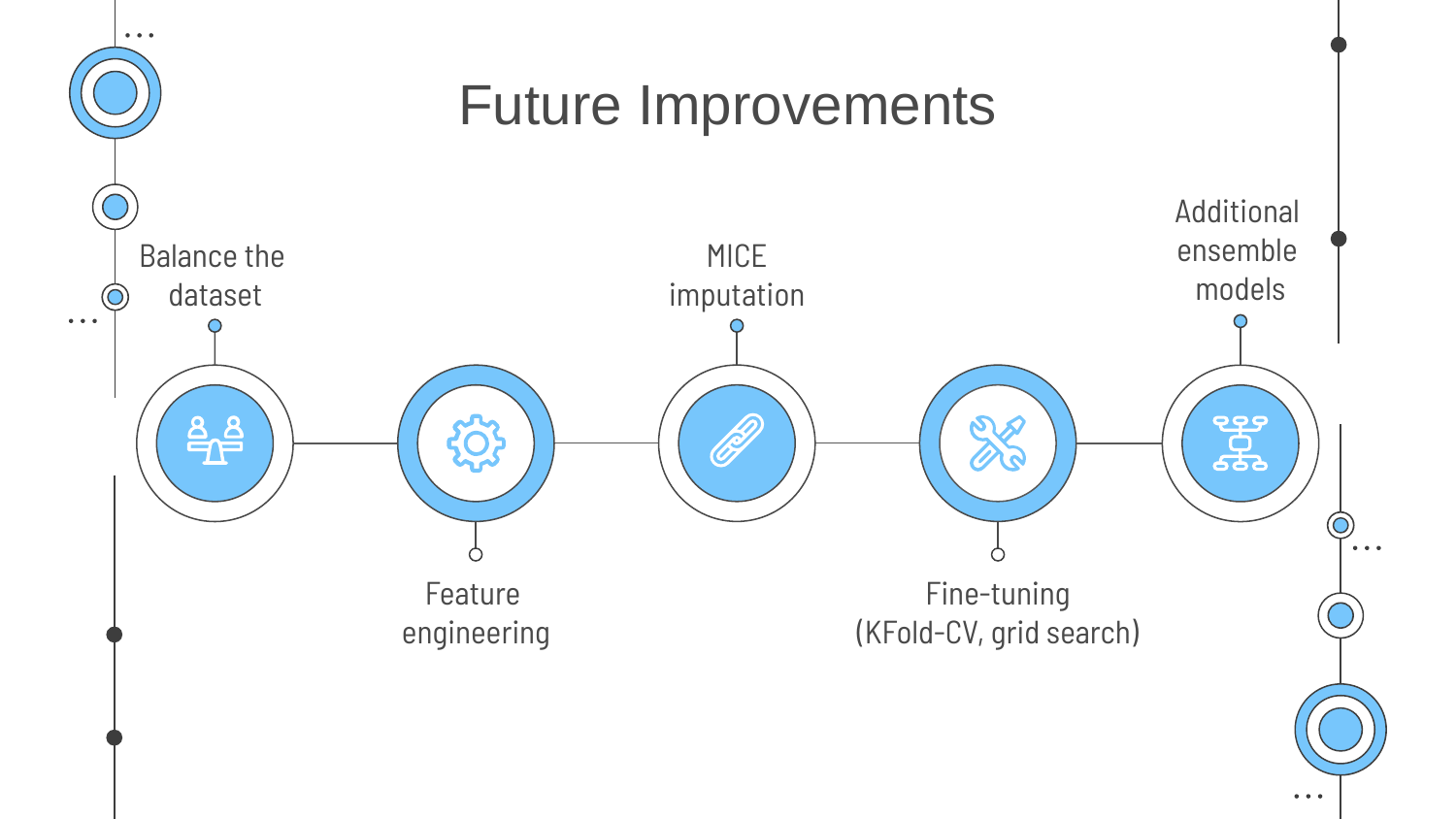

# Future Improvements
Additional
ensemble
models
MICE
imputation
Balance the
dataset

Feature
engineering
Fine-tuning
(KFold-CV, grid search)